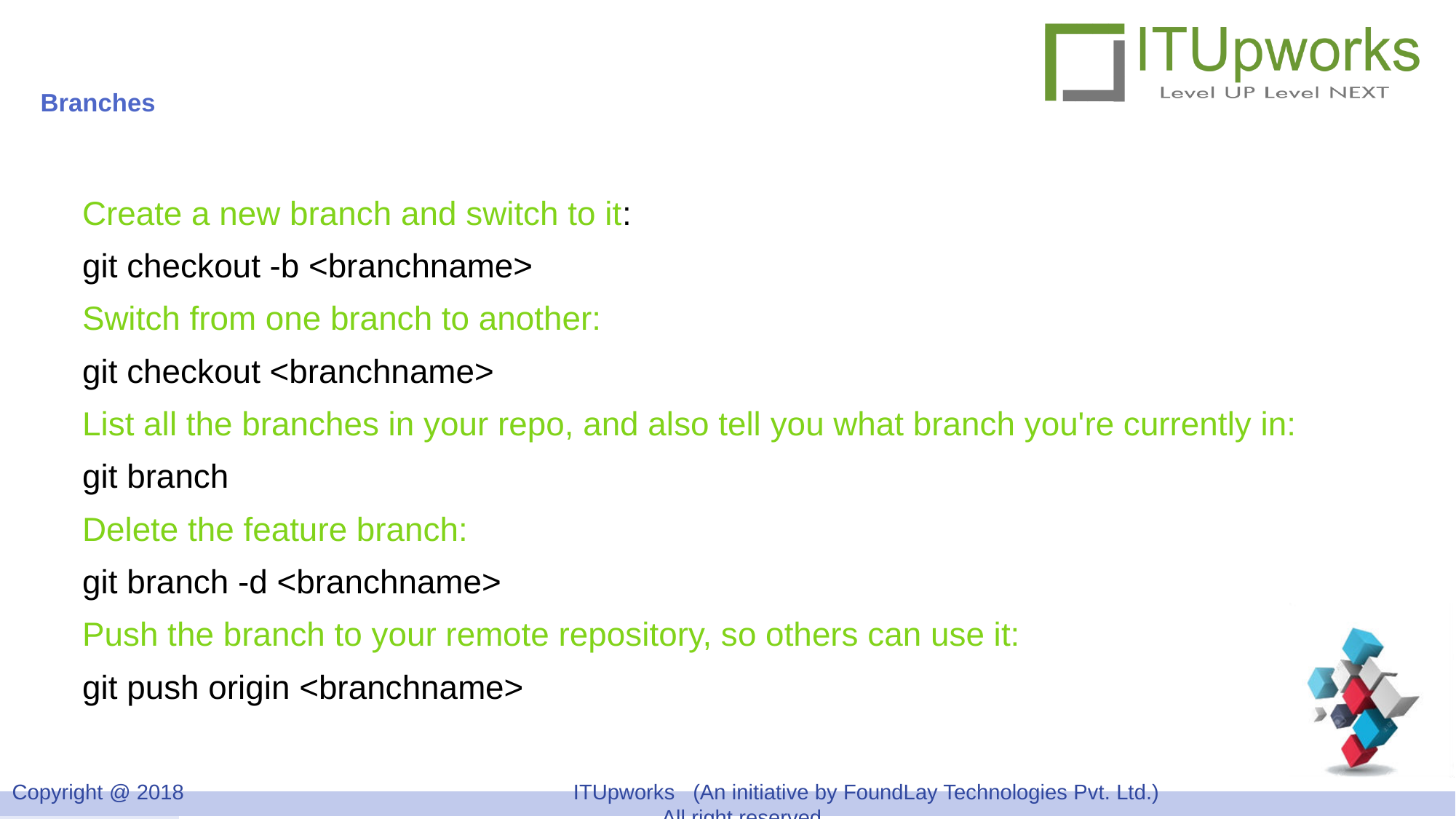

# Branches
Create a new branch and switch to it:
git checkout -b <branchname>
Switch from one branch to another:
git checkout <branchname>
List all the branches in your repo, and also tell you what branch you're currently in:
git branch
Delete the feature branch:
git branch -d <branchname>
Push the branch to your remote repository, so others can use it:
git push origin <branchname>